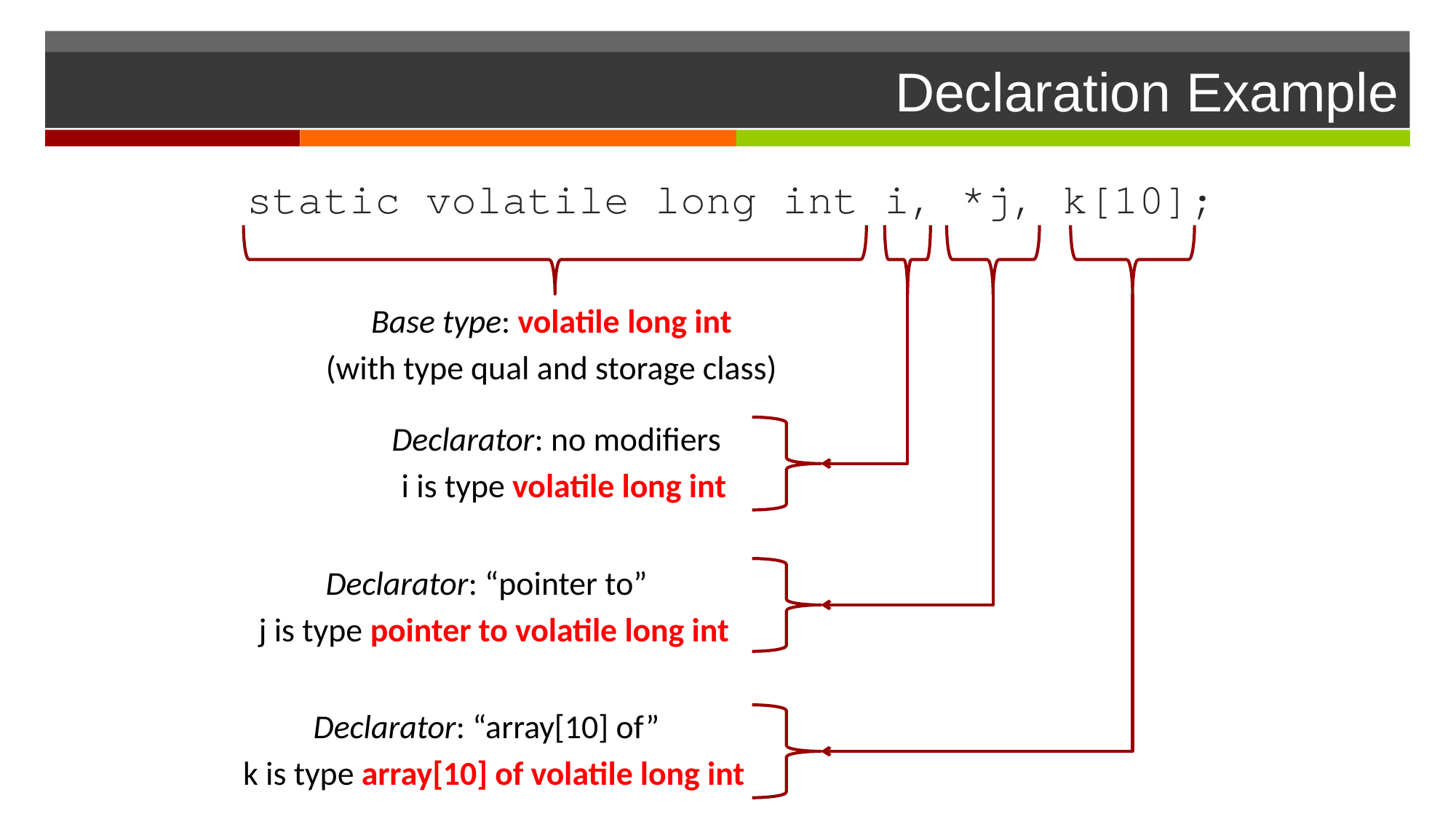

# Declaration Example
static volatile long int i, *j, k[10];

Base type: volatile long int
(with type qual and storage class)
Declarator: no modifiers
  i is type volatile long int

Declarator: “pointer to”
  j is type pointer to volatile long int

Declarator: “array[10] of”
  k is type array[10] of volatile long int